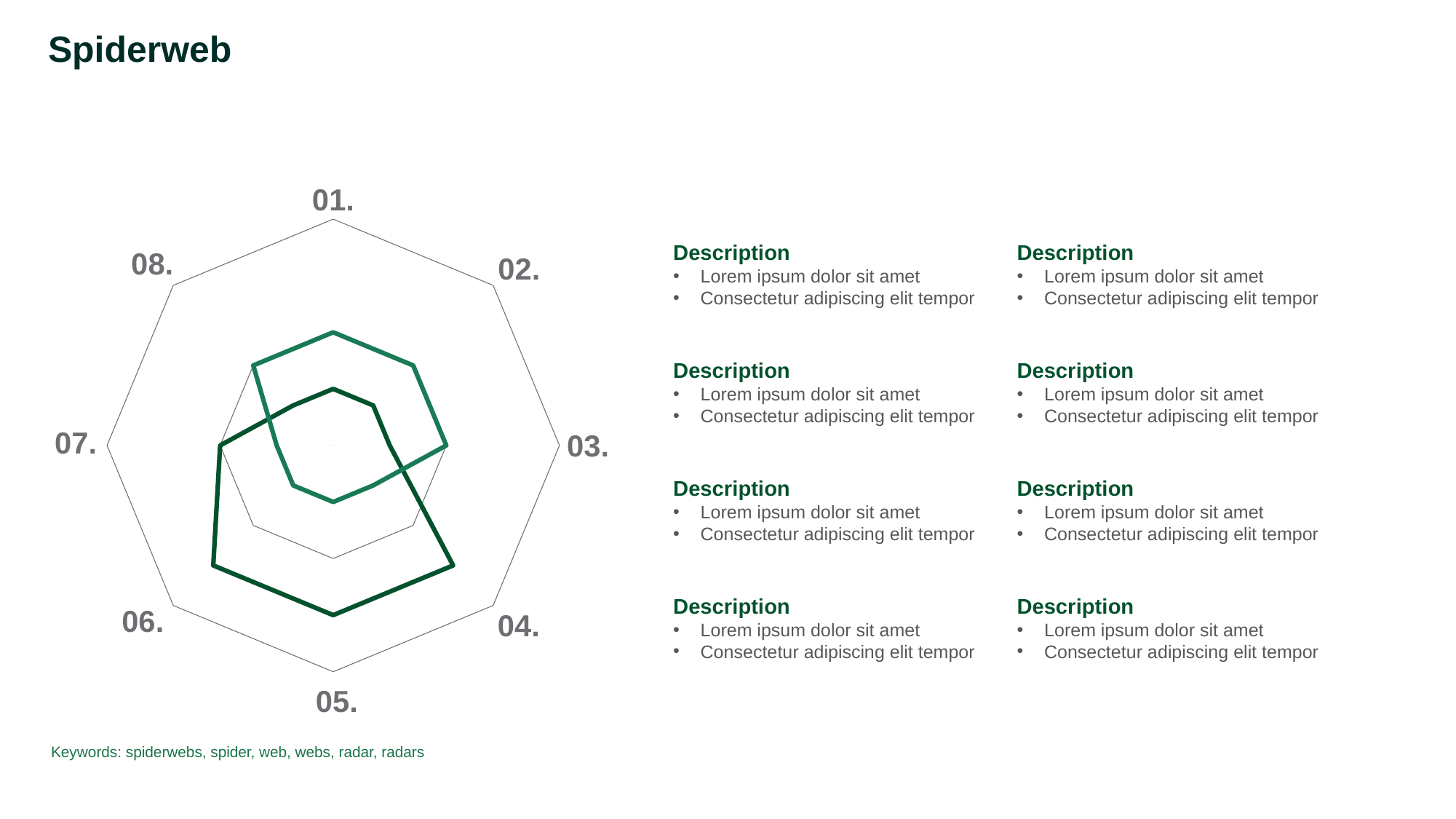

# Spiderweb
01.
08.
02.
07.
03.
06.
04.
05.

### Chart

| Category | Datenreihe 1 | Datenreihe 2 |
|---|---|---|
| 1 | 1.0 | 2.0 |
| 2 | 1.0 | 2.0 |
| 3 | 1.0 | 2.0 |
| 4 | 3.0 | 1.0 |
| 5 | 3.0 | 1.0 |
| 6 | 3.0 | 1.0 |
| 7 | 2.0 | 1.0 |
| 8 | 1.0 | 2.0 |
Description
Lorem ipsum dolor sit amet
Consectetur adipiscing elit tempor
Description
Lorem ipsum dolor sit amet
Consectetur adipiscing elit tempor
Description
Lorem ipsum dolor sit amet
Consectetur adipiscing elit tempor
Description
Lorem ipsum dolor sit amet
Consectetur adipiscing elit tempor
Description
Lorem ipsum dolor sit amet
Consectetur adipiscing elit tempor
Description
Lorem ipsum dolor sit amet
Consectetur adipiscing elit tempor
Description
Lorem ipsum dolor sit amet
Consectetur adipiscing elit tempor
Description
Lorem ipsum dolor sit amet
Consectetur adipiscing elit tempor
Keywords: spiderwebs, spider, web, webs, radar, radars